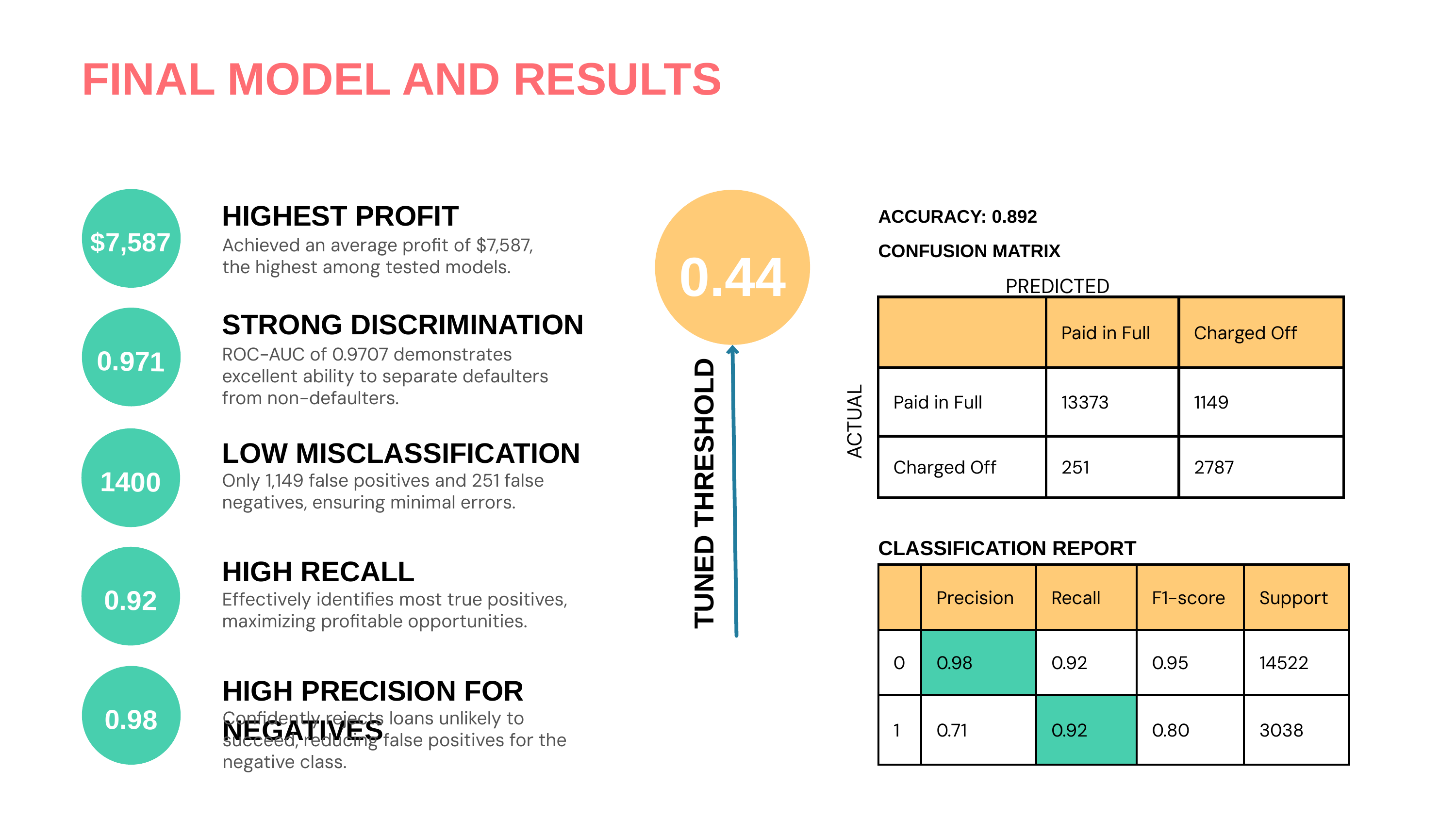

FINAL MODEL AND RESULTS
+24K

HIGHEST PROFIT
ACCURACY: 0.892
$7,587
0.44
Achieved an average profit of $7,587, the highest among tested models.​
CONFUSION MATRIX
PREDICTED
|  | Paid in Full | Charged Off |
| --- | --- | --- |
| Paid in Full | 13373 | 1149 |
| Charged Off | 251 | 2787 |
STRONG DISCRIMINATION

0.971
ROC-AUC of 0.9707 demonstrates excellent ability to separate defaulters from non-defaulters.​

ACTUAL

LOW MISCLASSIFICATION
1400
Only 1,149 false positives and 251 false negatives, ensuring minimal errors.
TUNED THRESHOLD
CLASSIFICATION REPORT

HIGH RECALL
|  | Precision | Recall | F1-score | Support |
| --- | --- | --- | --- | --- |
| 0 | 0.98 | 0.92 | 0.95 | 14522 |
| 1 | 0.71 | 0.92 | 0.80 | 3038 |
0.92
Effectively identifies most true positives, maximizing profitable opportunities.​

HIGH PRECISION FOR NEGATIVES
0.98
Confidently rejects loans unlikely to succeed, reducing false positives for the negative class. ​